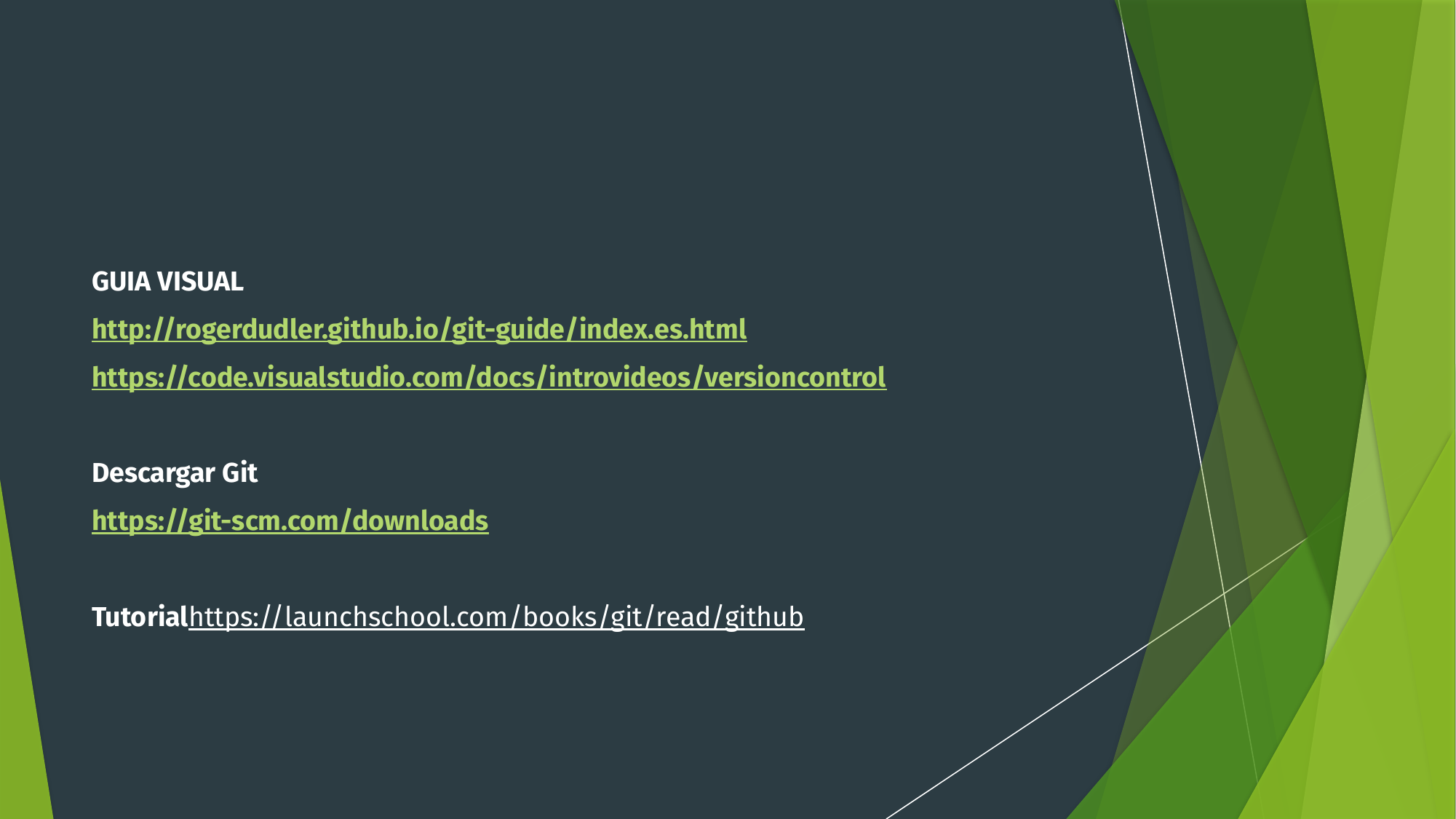

GUIA VISUAL
http://rogerdudler.github.io/git-guide/index.es.html
https://code.visualstudio.com/docs/introvideos/versioncontrol

Descargar Git
https://git-scm.com/downloads

Tutorial
https://launchschool.com/books/git/read/github